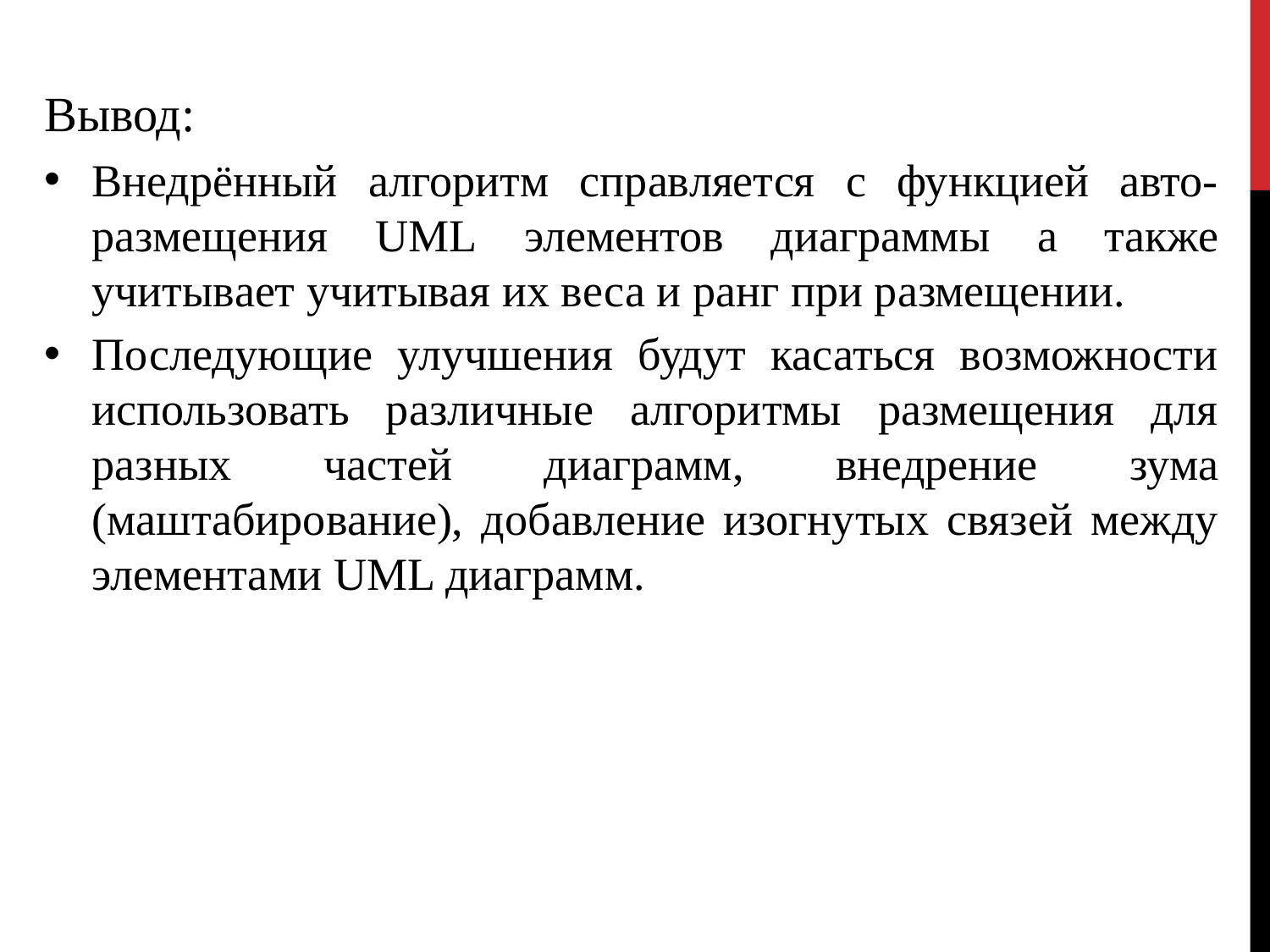

Вывод:
Внедрённый алгоритм справляется с функцией авто-размещения UML элементов диаграммы а также учитывает учитывая их веса и ранг при размещении.
Последующие улучшения будут касаться возможности использовать различные алгоритмы размещения для разных частей диаграмм, внедрение зума (маштабирование), добавление изогнутых связей между элементами UML диаграмм.